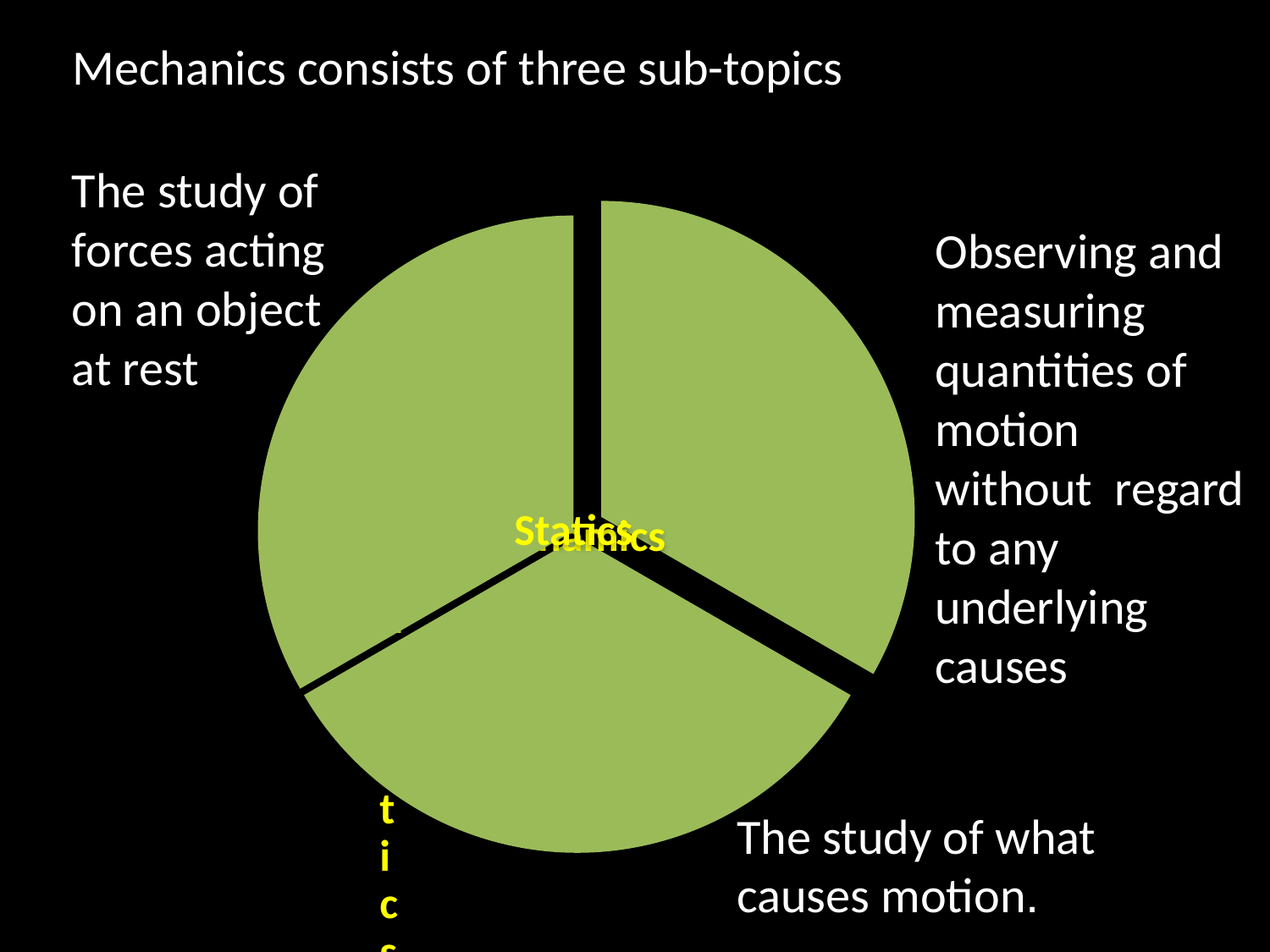

Mechanics consists of three sub-topics
Kinematics
Dynamics
Statics
The study of forces acting on an object at rest
Observing and measuring
quantities of motion without  regard to any underlying causes
The study of what causes motion.